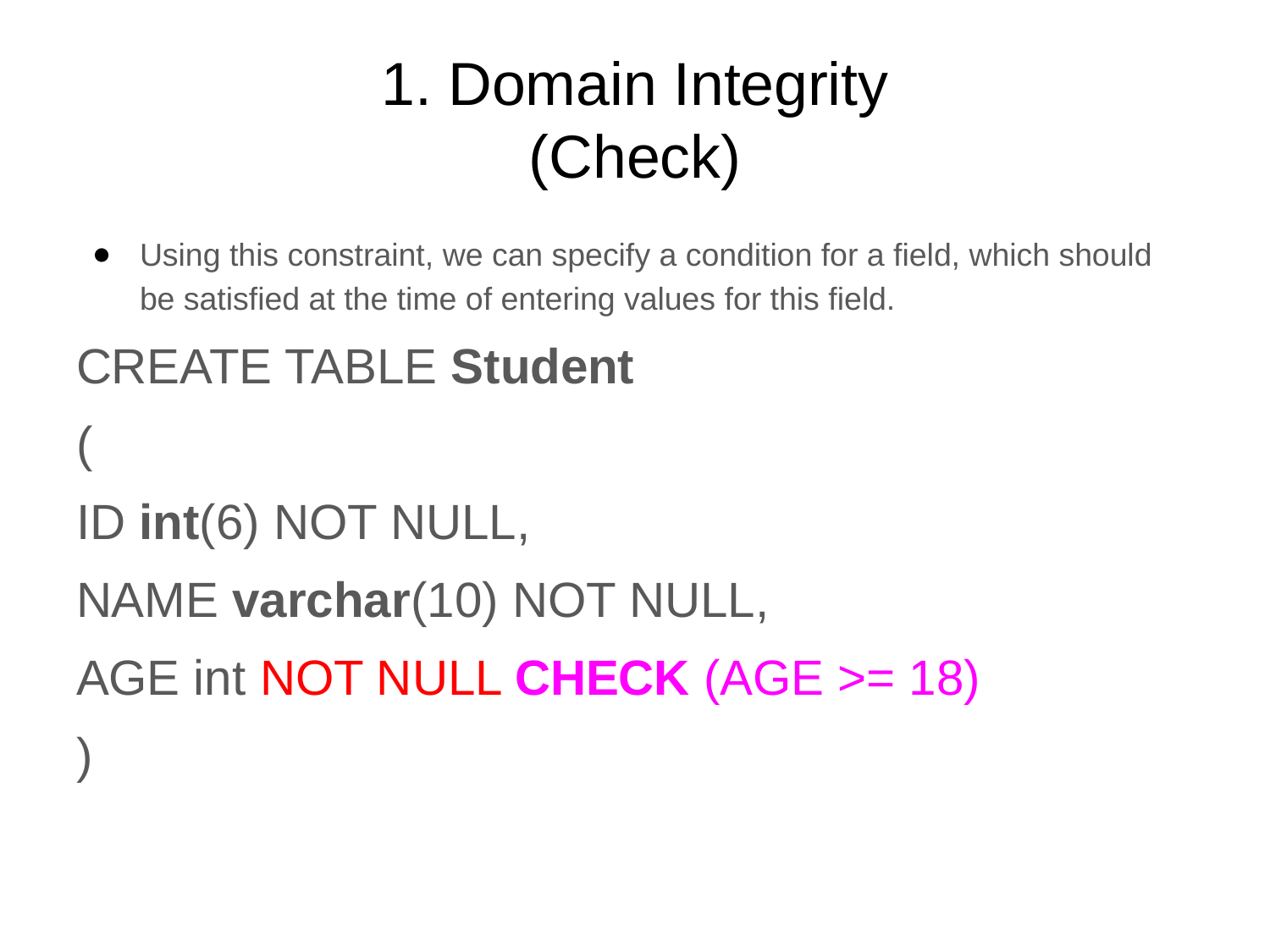

# 1. Domain Integrity (Check)
Using this constraint, we can specify a condition for a field, which should be satisfied at the time of entering values for this field.
CREATE TABLE Student
(
ID int(6) NOT NULL,
NAME varchar(10) NOT NULL,
AGE int NOT NULL CHECK (AGE >= 18)
)